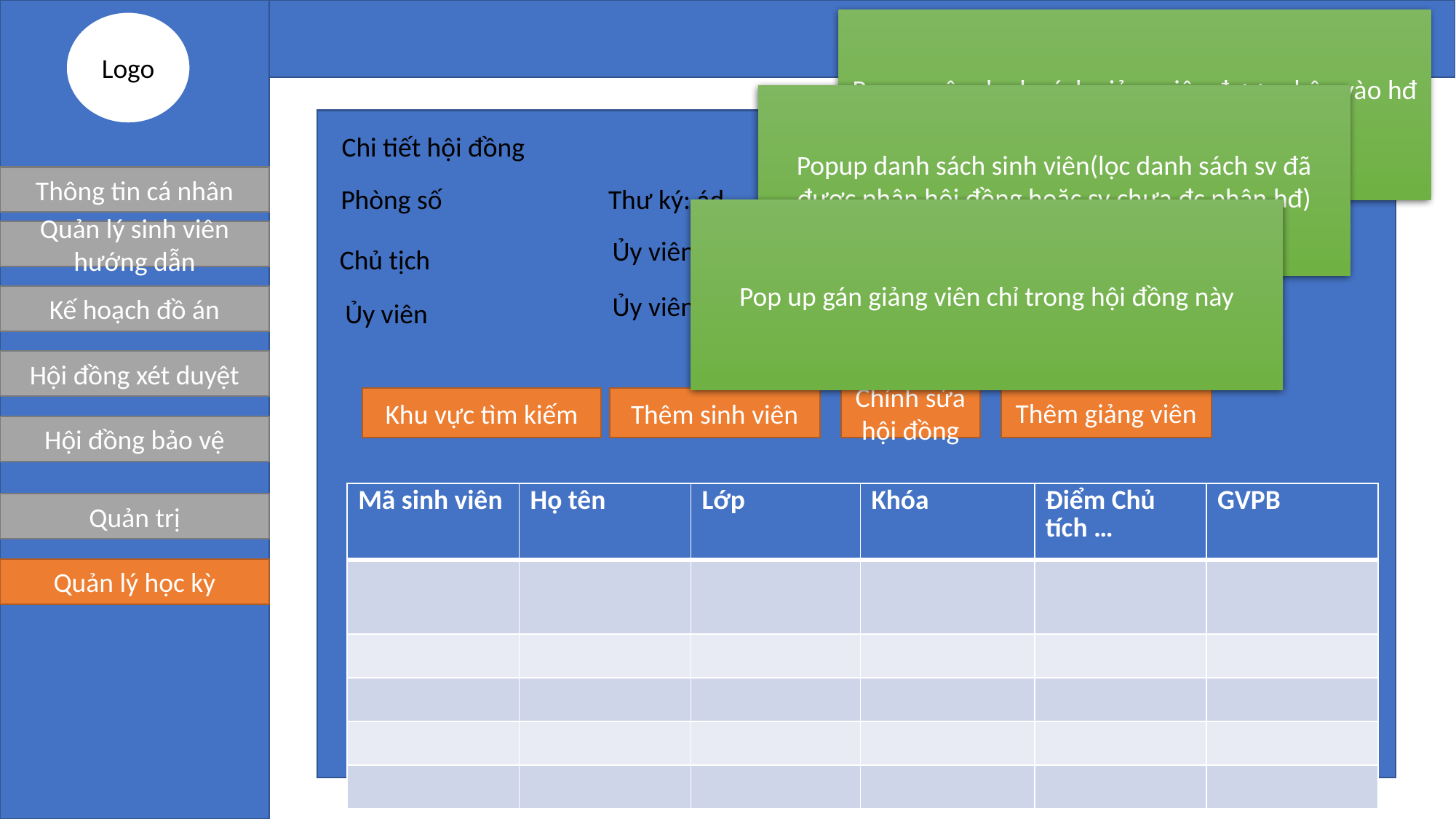

Popup nên danh sách giảng viên được phân vào hđ và chưa vào hội đồng
Logo

Popup danh sách sinh viên(lọc danh sách sv đã được phân hội đồng hoăc sv chưa đc phân hđ)

Chi tiết hội đồng

Thông tin cá nhân
Thư ký: ád

Phòng số

Pop up gán giảng viên chỉ trong hội đồng này
Quản lý sinh viên hướng dẫn
Ủy viên

Chủ tịch

Ủy viên
Kế hoạch đồ án
Ủy viên

Hội đồng xét duyệt
Chỉnh sửa hội đồng
Thêm giảng viên
Thêm sinh viên
Khu vực tìm kiếm
Hội đồng bảo vệ
| Mã sinh viên | Họ tên | Lớp | Khóa | Điểm Chủ tích … | GVPB |
| --- | --- | --- | --- | --- | --- |
|  |  |  |  |  |  |
|  |  |  |  |  |  |
|  |  |  |  |  |  |
|  |  |  |  |  |  |
|  |  |  |  |  |  |
Quản trị
Quản lý học kỳ